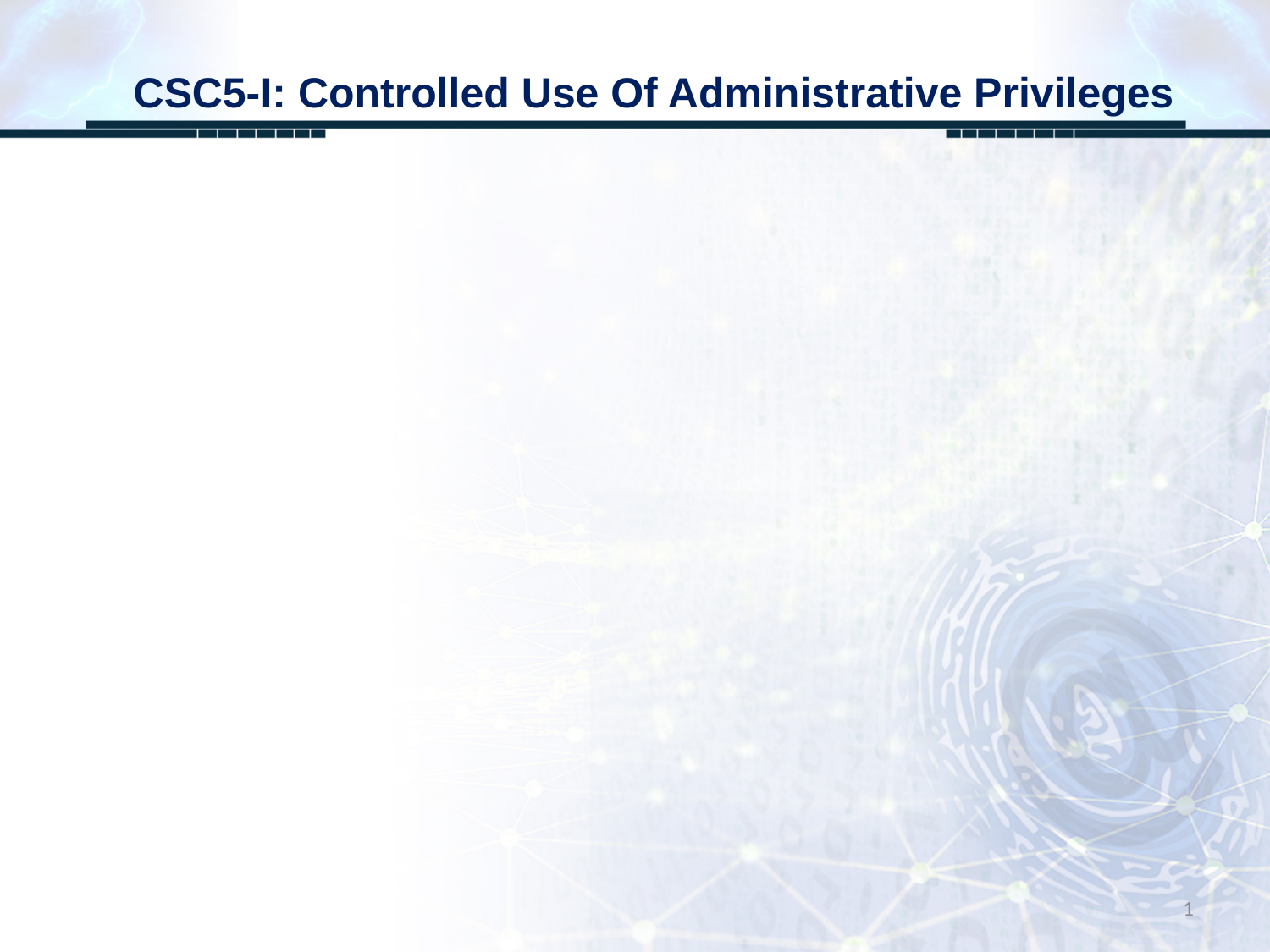

# CSC5-I: Controlled Use Of Administrative Privileges
1